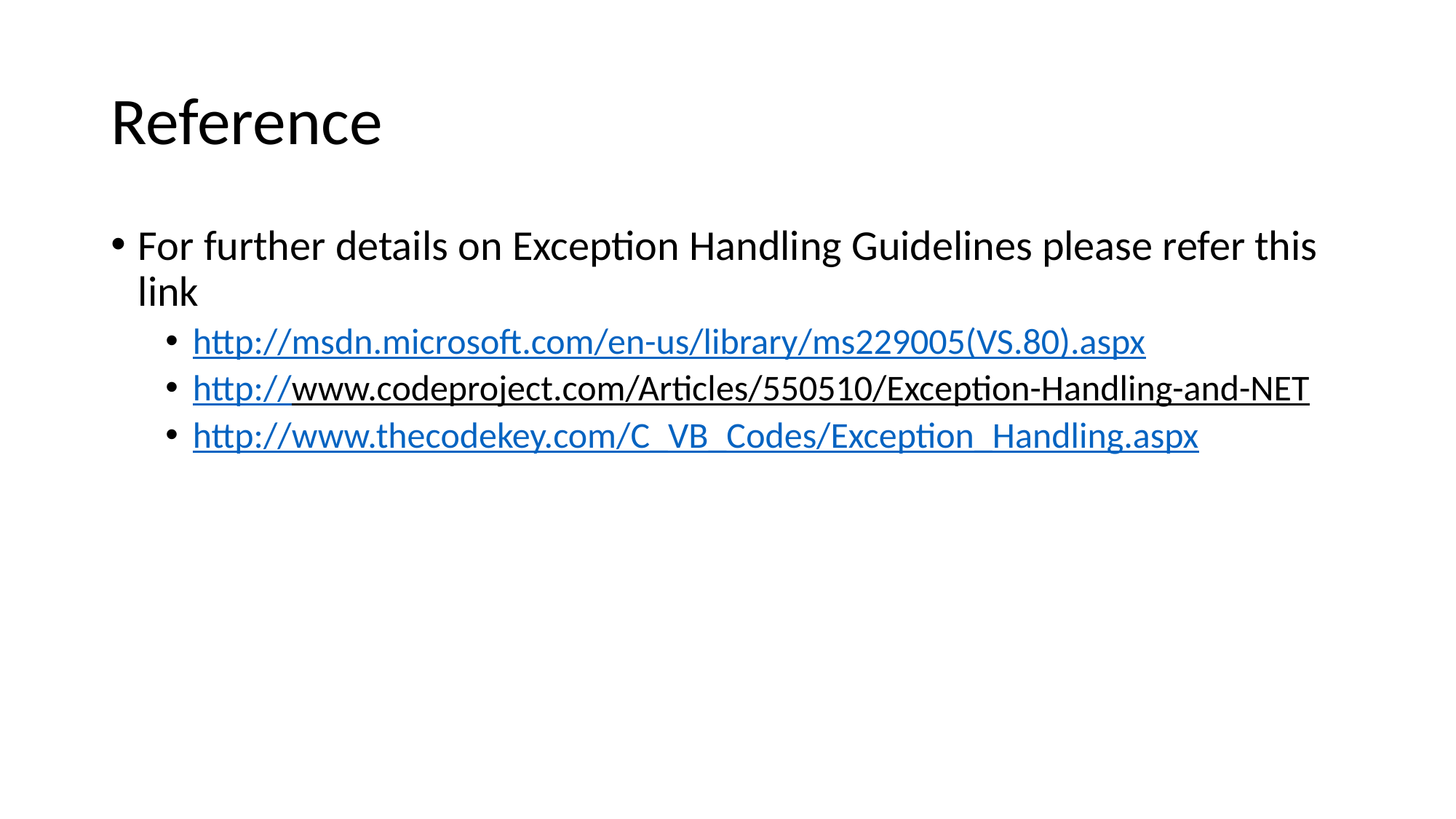

# Reference
For further details on Exception Handling Guidelines please refer this link
http://msdn.microsoft.com/en-us/library/ms229005(VS.80).aspx
http://www.codeproject.com/Articles/550510/Exception-Handling-and-NET
http://www.thecodekey.com/C_VB_Codes/Exception_Handling.aspx